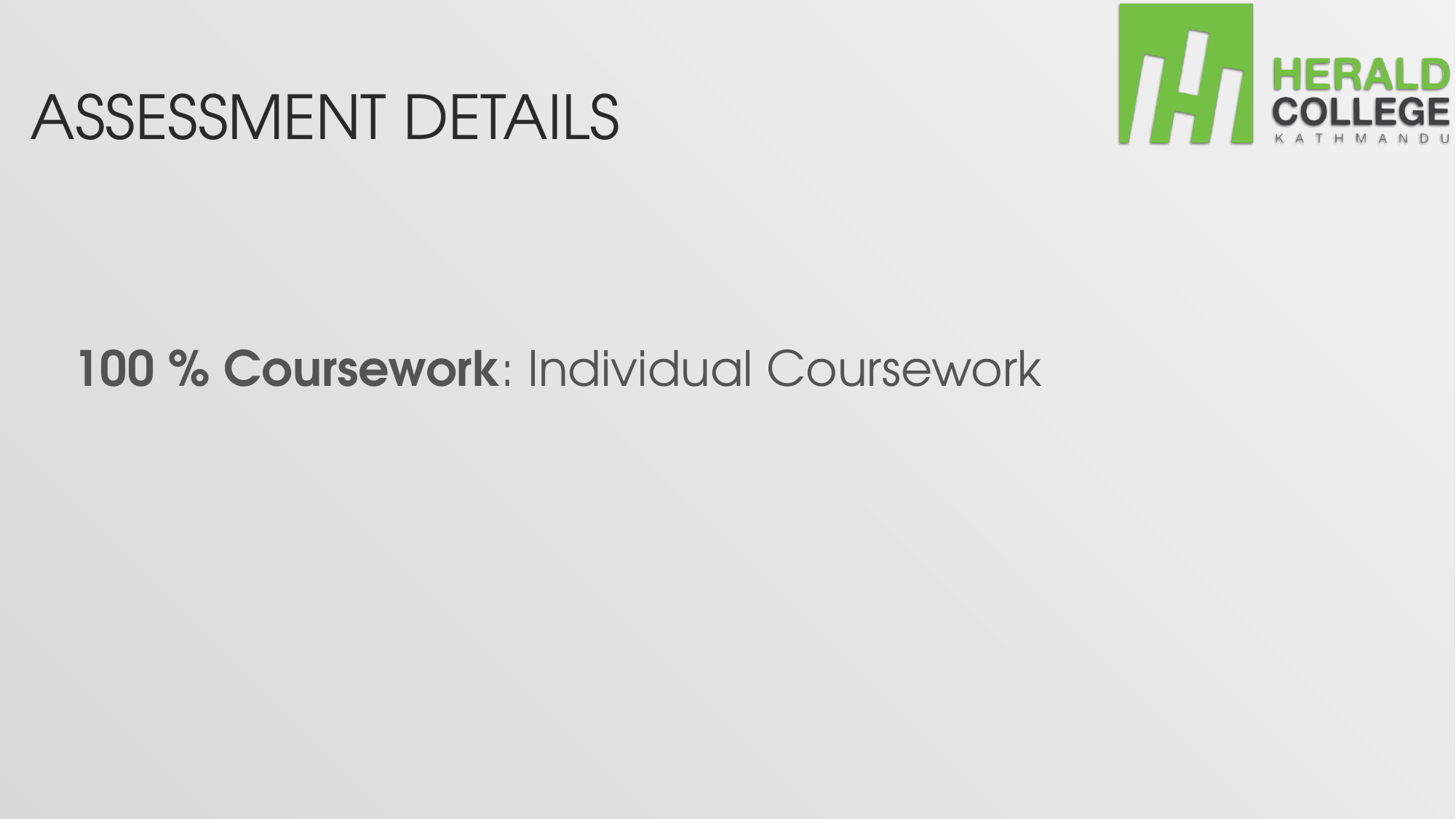

# ASSESSMENT DETAILS

100 % Coursework: Individual Coursework